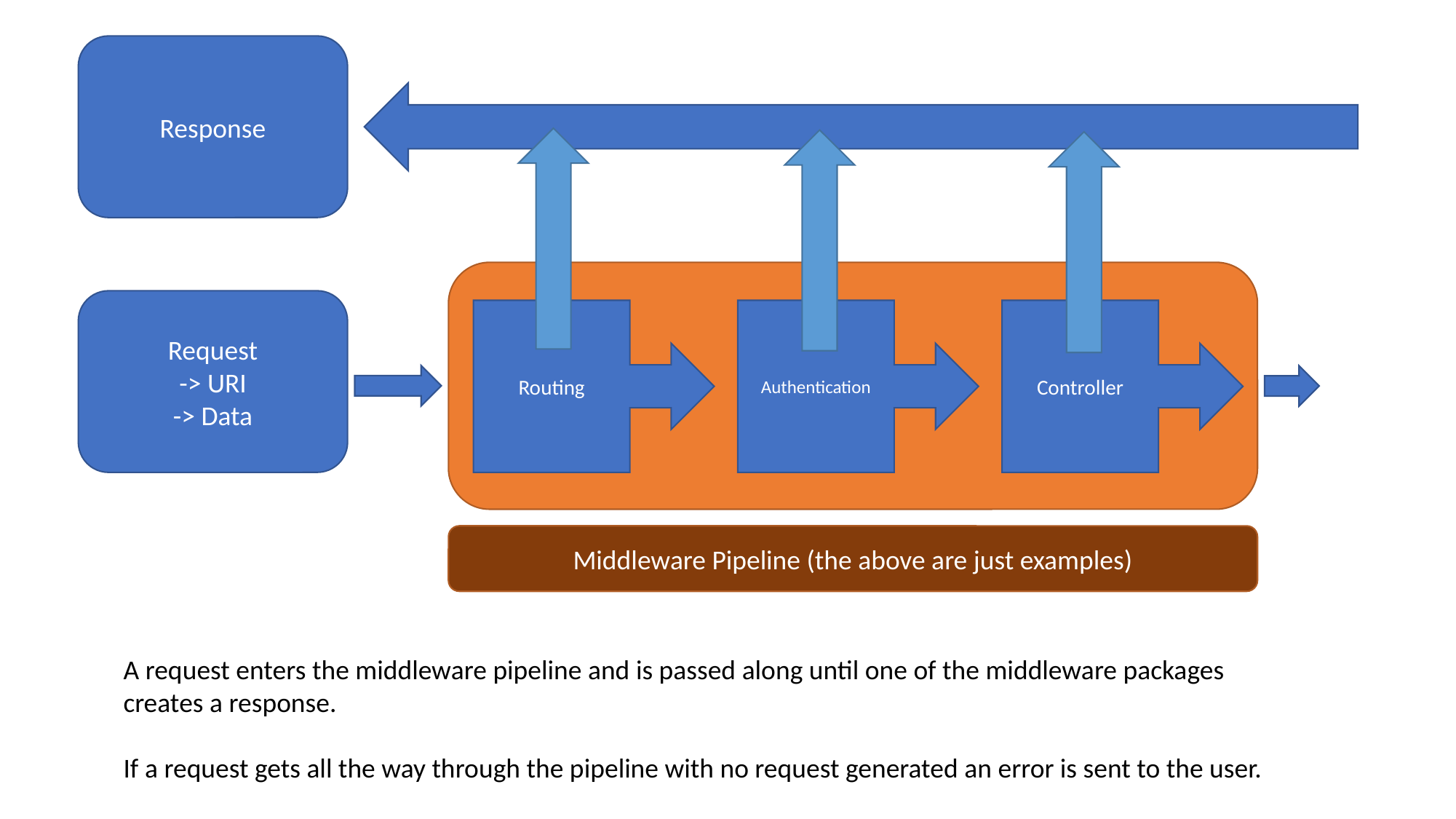

Response

Request
-> URI
-> Data
Routing
Authentication
Controller

Middleware Pipeline (the above are just examples)
A request enters the middleware pipeline and is passed along until one of the middleware packages creates a response.

If a request gets all the way through the pipeline with no request generated an error is sent to the user.